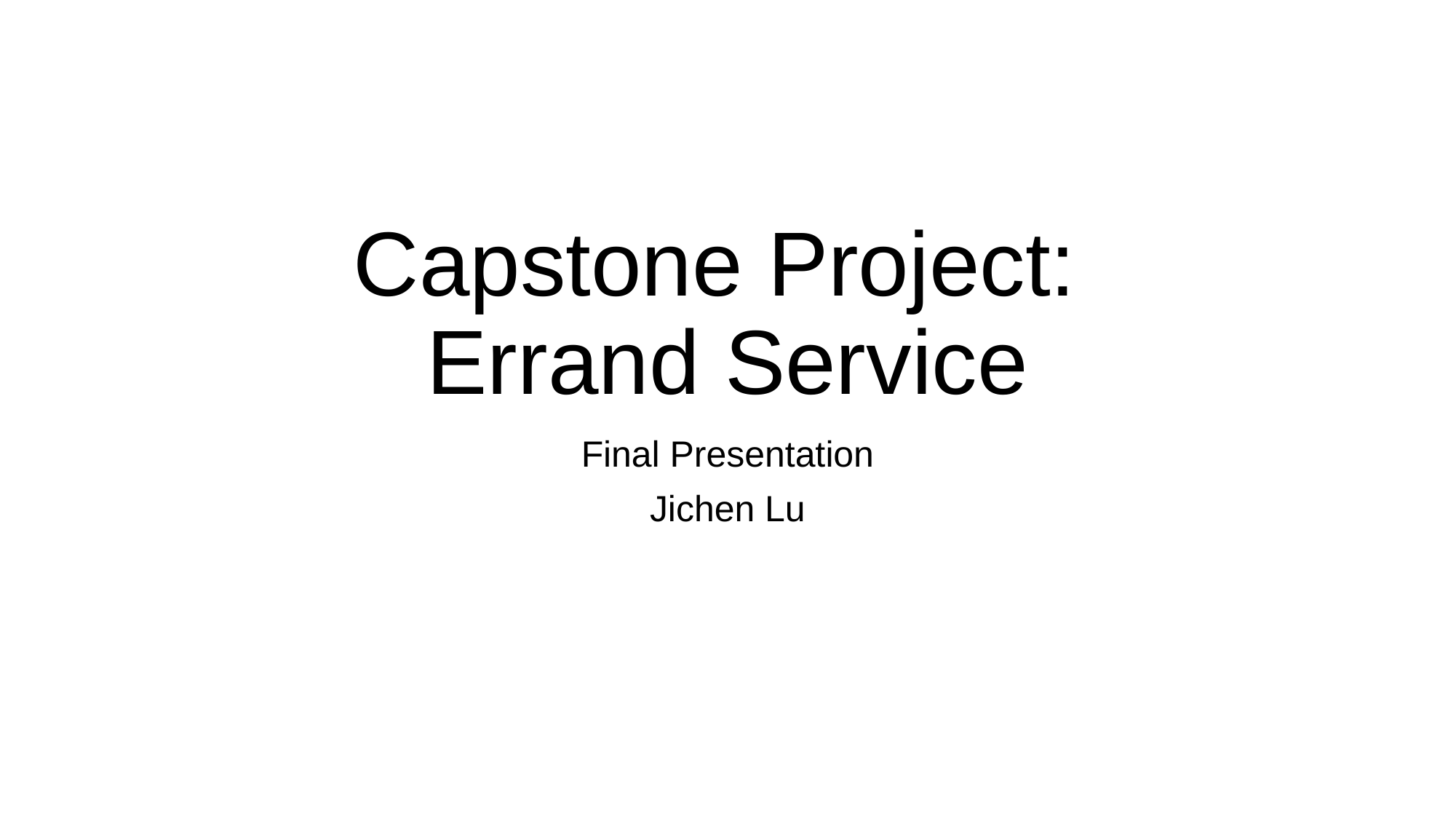

# Capstone Project: Errand Service
Final Presentation
Jichen Lu